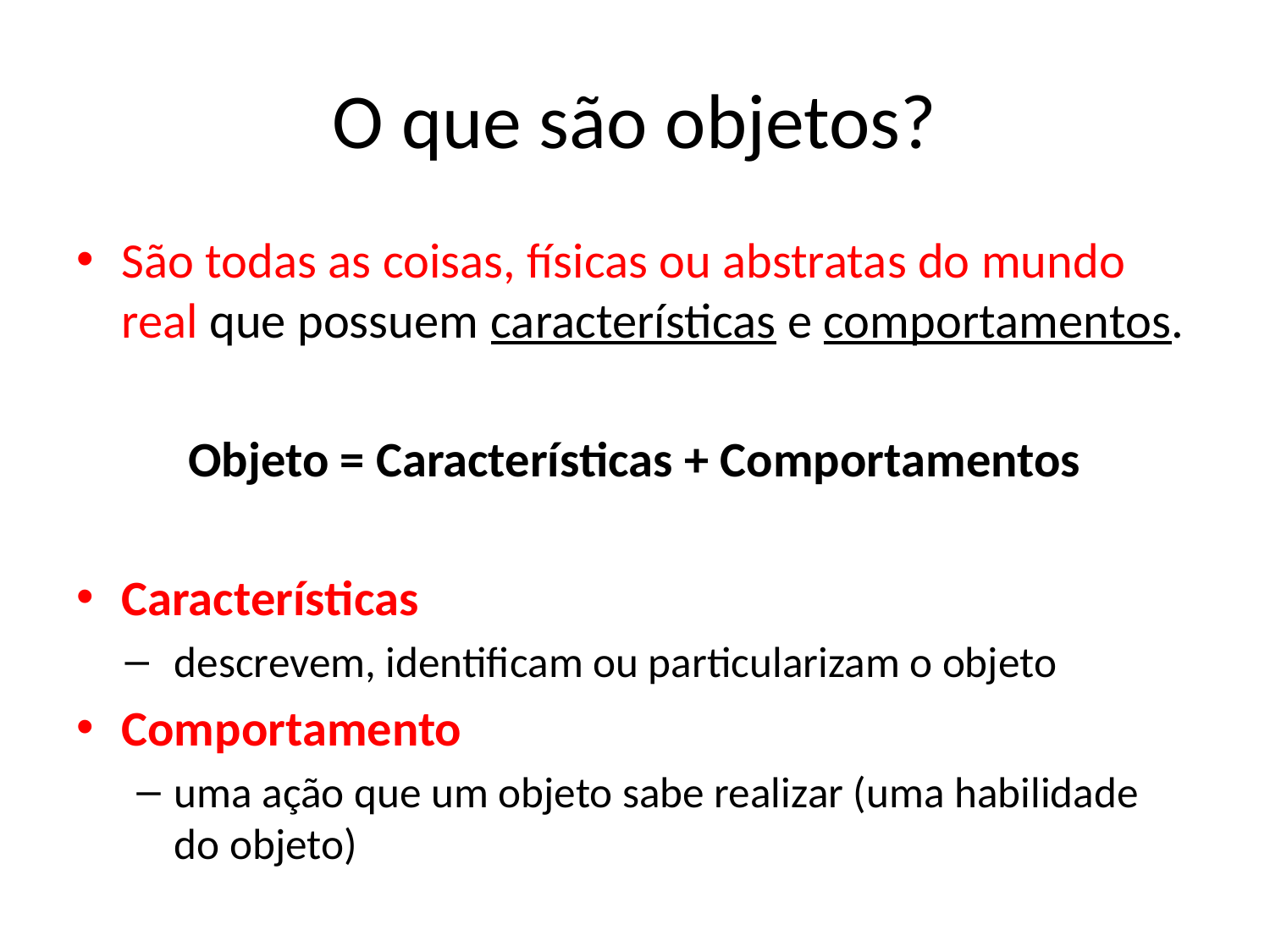

# O que são objetos?
São todas as coisas, físicas ou abstratas do mundo real que possuem características e comportamentos.

Objeto = Características + Comportamentos

Características
descrevem, identificam ou particularizam o objeto
Comportamento
uma ação que um objeto sabe realizar (uma habilidade do objeto)